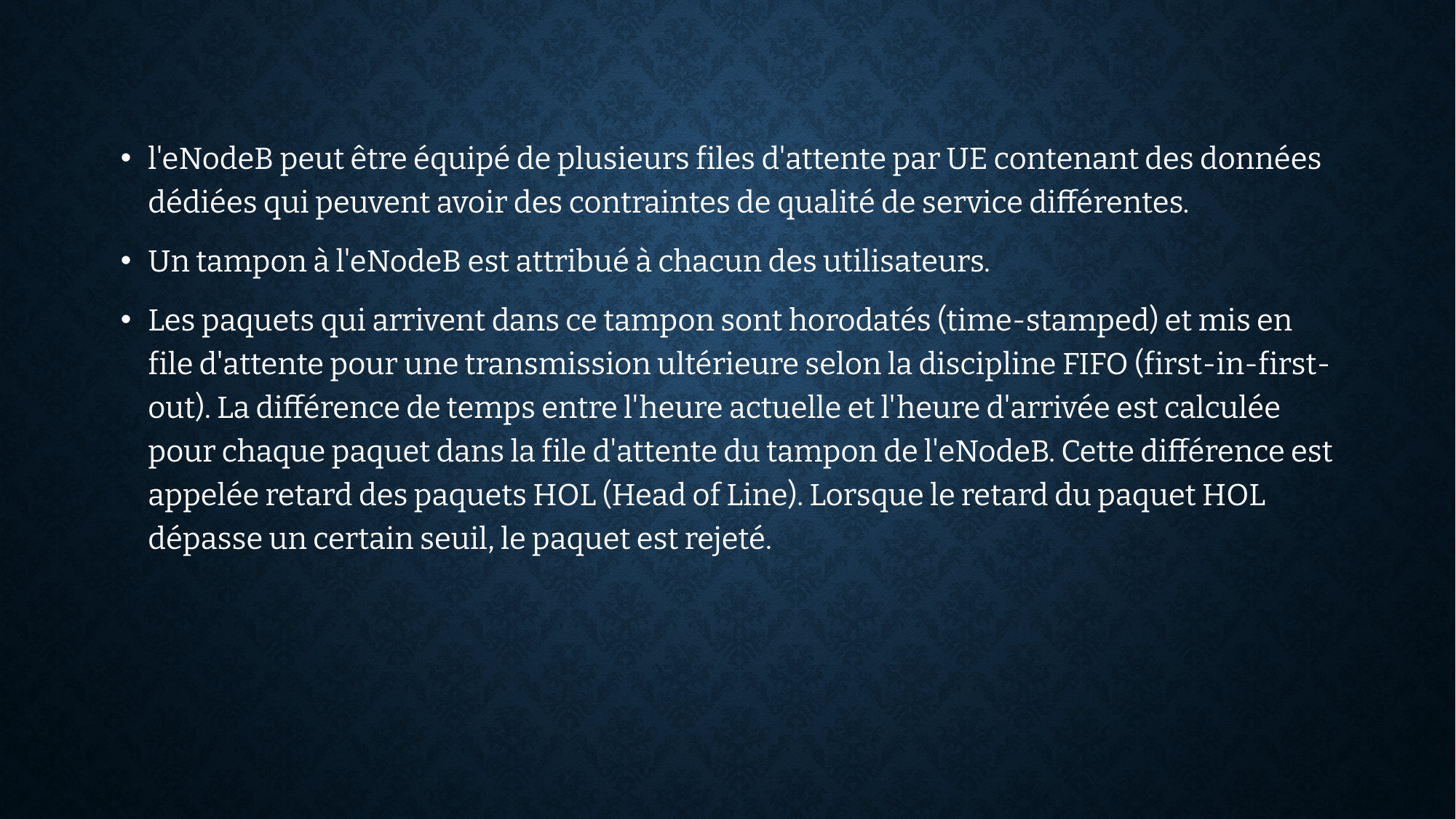

l'eNodeB peut être équipé de plusieurs files d'attente par UE contenant des données dédiées qui peuvent avoir des contraintes de qualité de service différentes.
Un tampon à l'eNodeB est attribué à chacun des utilisateurs.
Les paquets qui arrivent dans ce tampon sont horodatés (time-stamped) et mis en file d'attente pour une transmission ultérieure selon la discipline FIFO (first-in-first-out). La différence de temps entre l'heure actuelle et l'heure d'arrivée est calculée pour chaque paquet dans la file d'attente du tampon de l'eNodeB. Cette différence est appelée retard des paquets HOL (Head of Line). Lorsque le retard du paquet HOL dépasse un certain seuil, le paquet est rejeté.